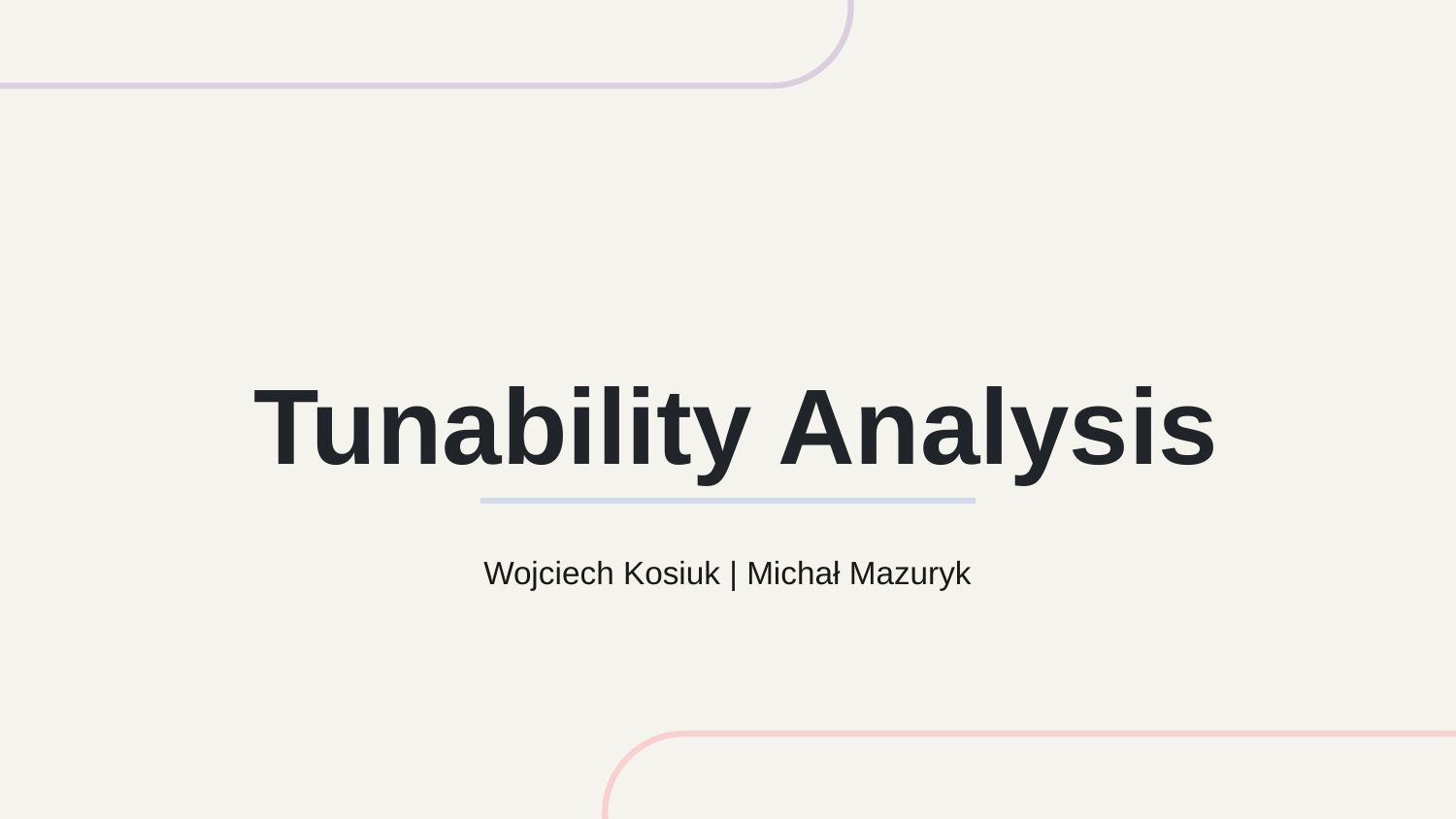

# Tunability Analysis
Wojciech Kosiuk | Michał Mazuryk